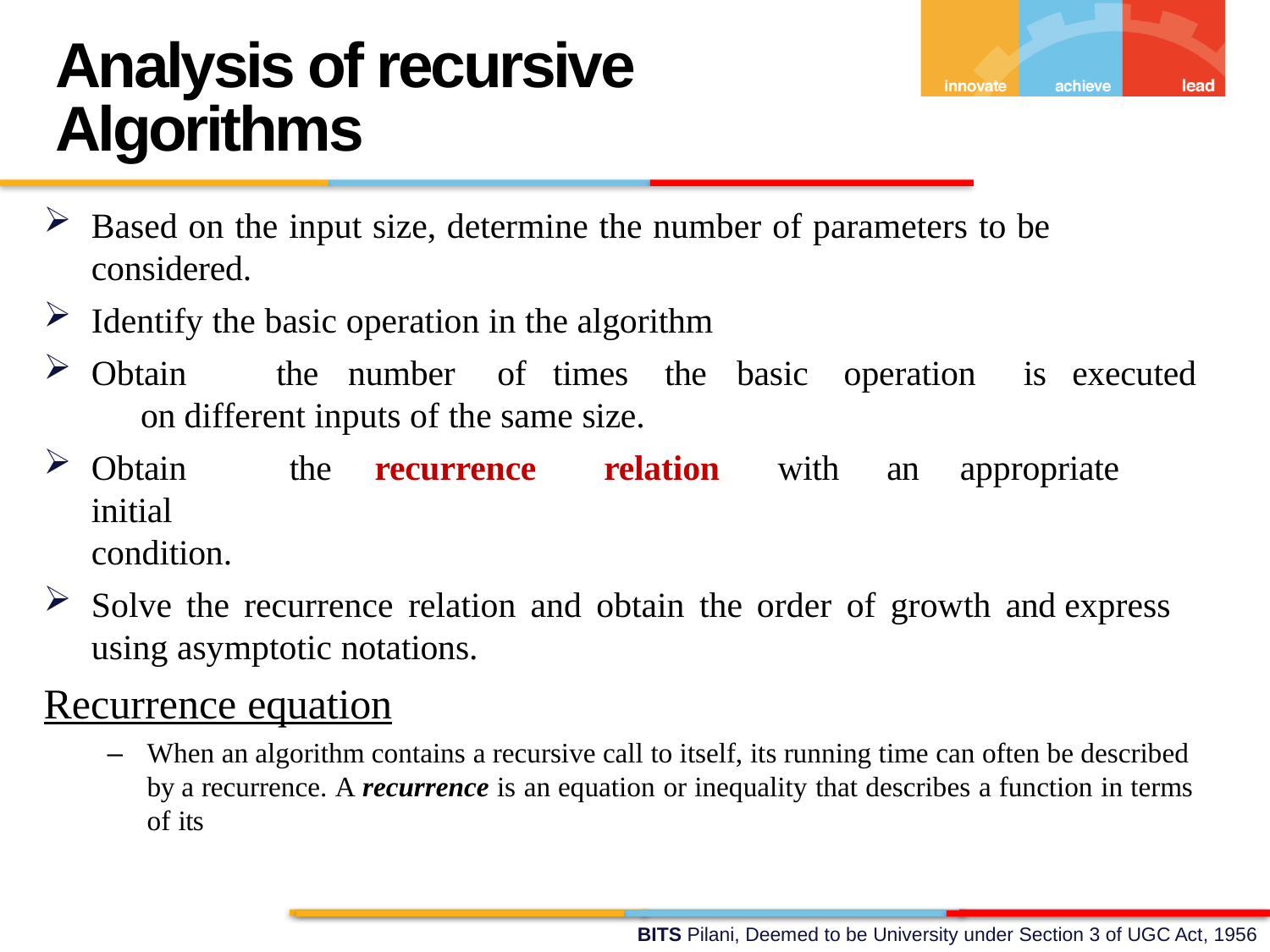

Analysis of recursive Algorithms
Based on the input size, determine the number of parameters to be considered.
Identify the basic operation in the algorithm
Obtain	the	number	of	times	the	basic	operation	is	executed	on different inputs of the same size.
Obtain	the	recurrence	relation	with	an	appropriate	initial
condition.
Solve the recurrence relation and obtain the order of growth and express using asymptotic notations.
Recurrence equation
–	When an algorithm contains a recursive call to itself, its running time can often be described by a recurrence. A recurrence is an equation or inequality that describes a function in terms of its